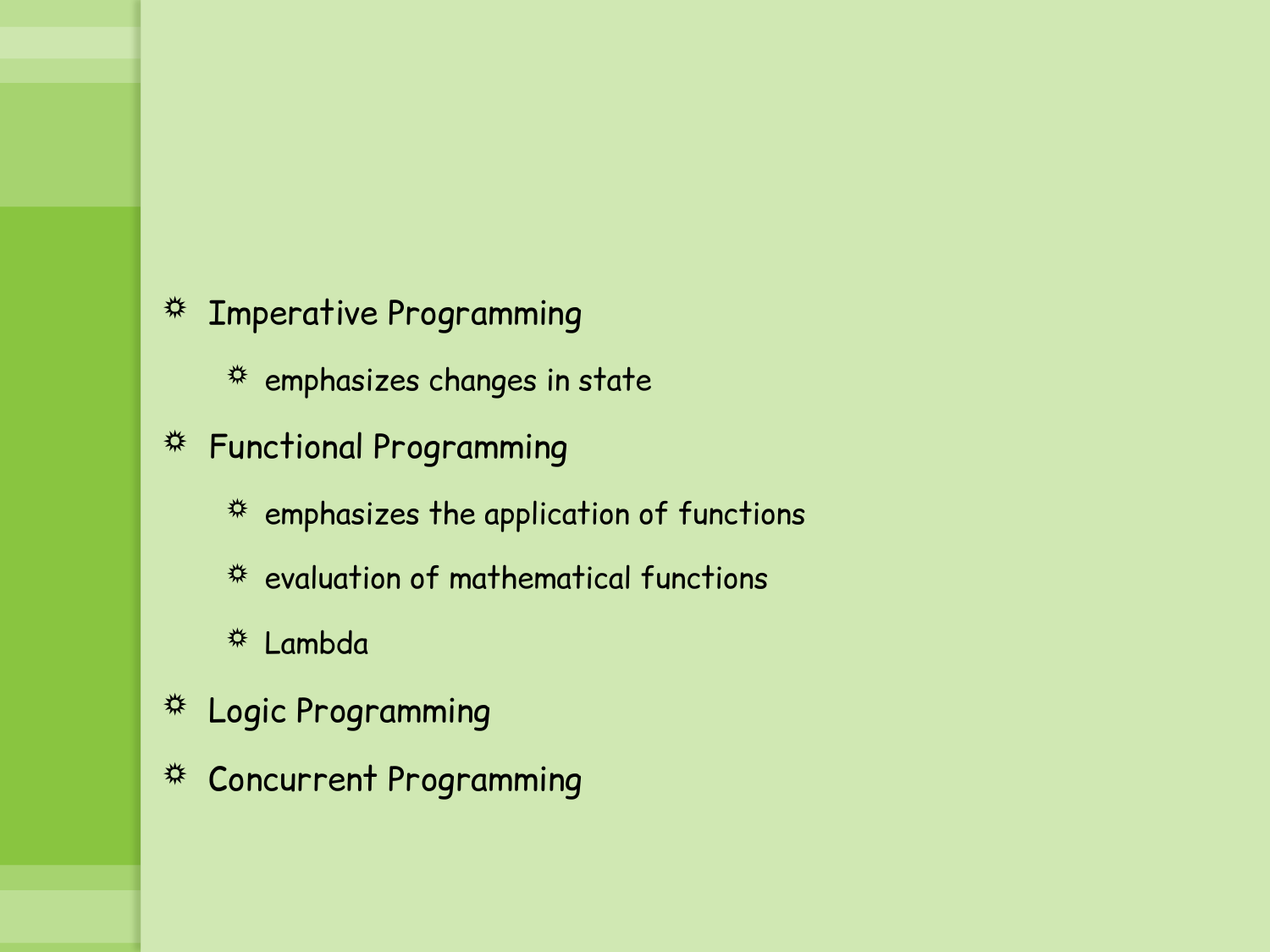

#
Imperative Programming
emphasizes changes in state
Functional Programming
emphasizes the application of functions
evaluation of mathematical functions
Lambda
Logic Programming
Concurrent Programming